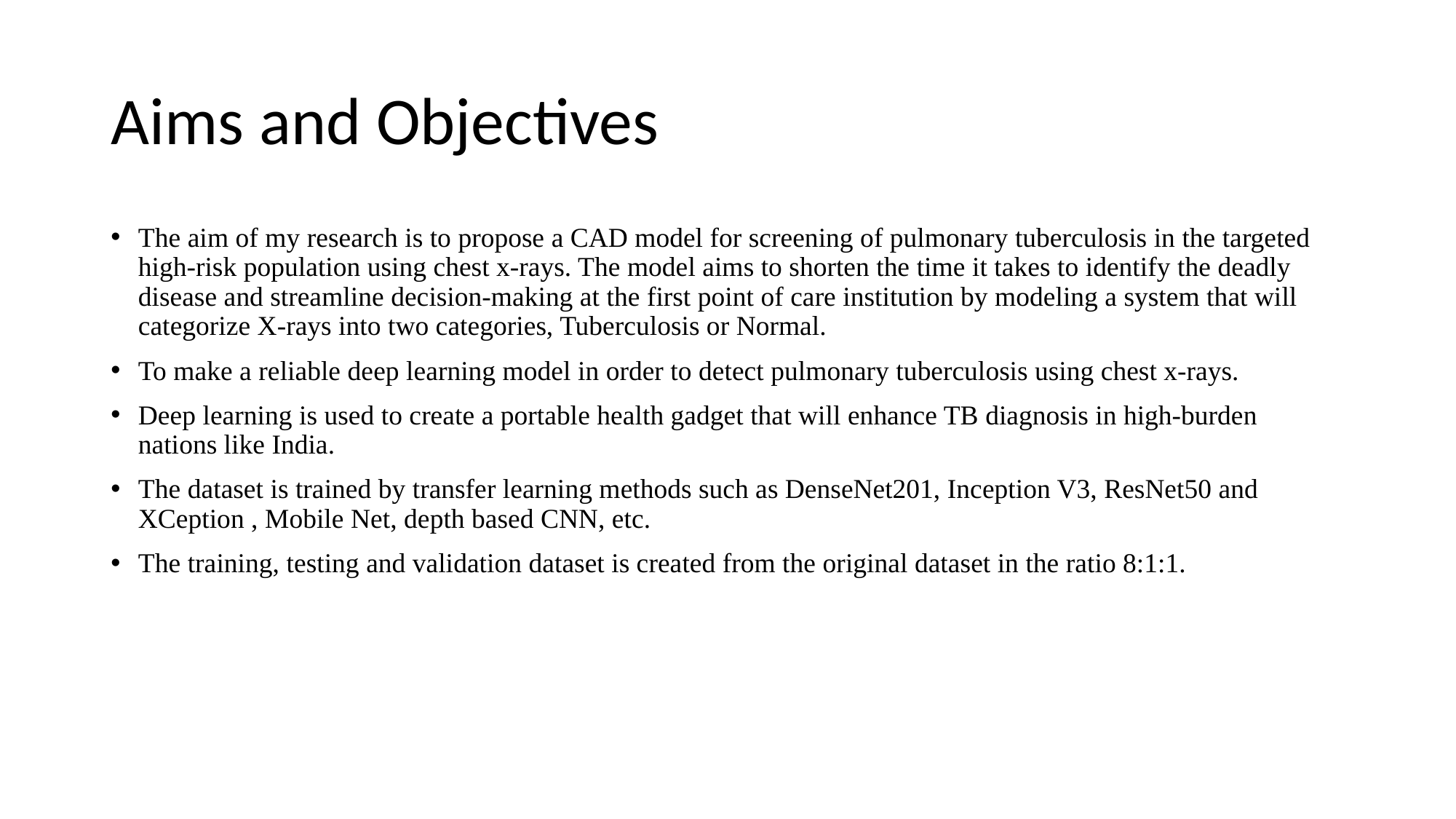

# Aims and Objectives
The aim of my research is to propose a CAD model for screening of pulmonary tuberculosis in the targeted high-risk population using chest x-rays. The model aims to shorten the time it takes to identify the deadly disease and streamline decision-making at the first point of care institution by modeling a system that will categorize X-rays into two categories, Tuberculosis or Normal.
To make a reliable deep learning model in order to detect pulmonary tuberculosis using chest x-rays.
Deep learning is used to create a portable health gadget that will enhance TB diagnosis in high-burden nations like India.
The dataset is trained by transfer learning methods such as DenseNet201, Inception V3, ResNet50 and XCeption , Mobile Net, depth based CNN, etc.
The training, testing and validation dataset is created from the original dataset in the ratio 8:1:1.